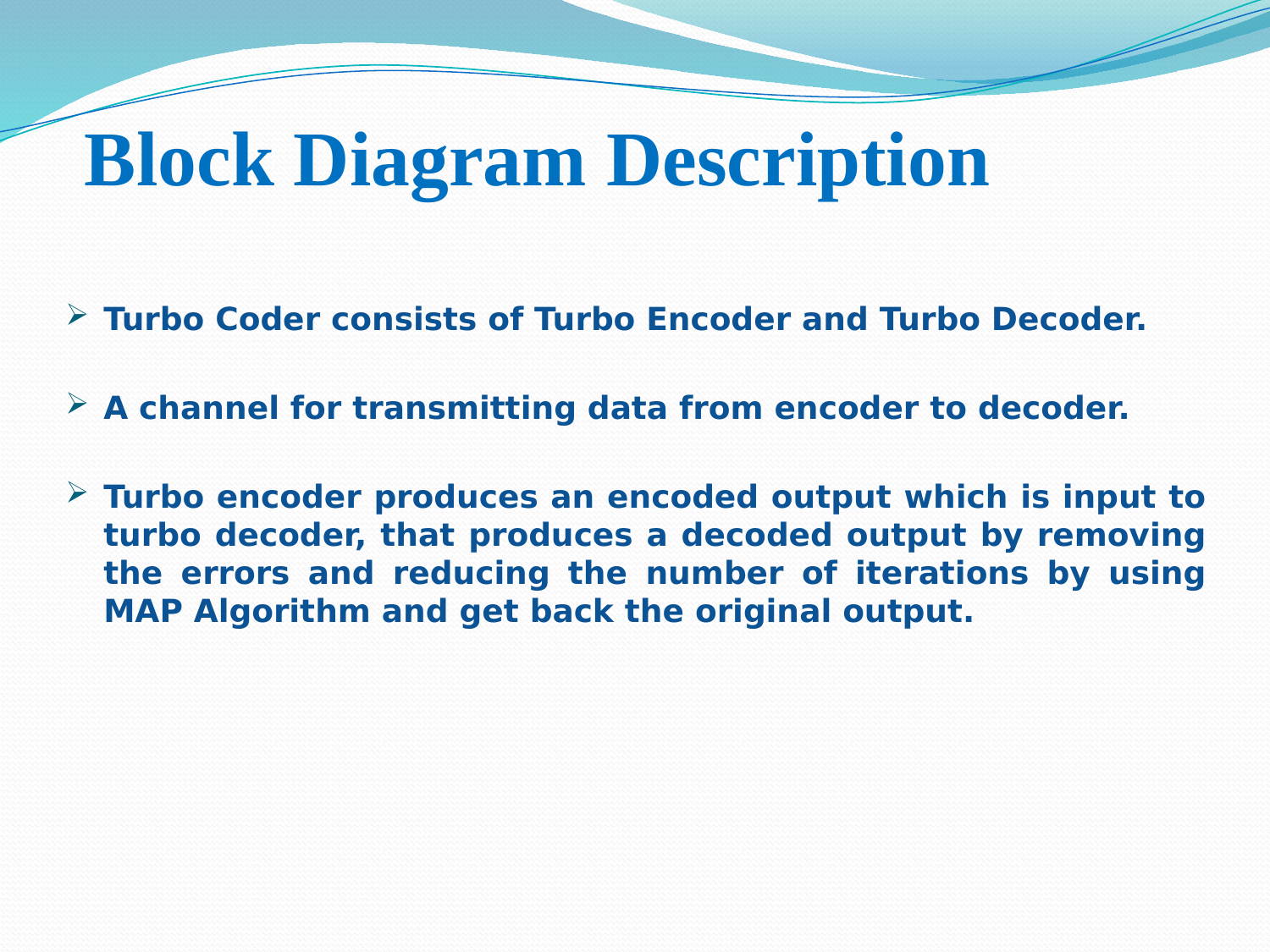

# Block Diagram Description
Turbo Coder consists of Turbo Encoder and Turbo Decoder.

A channel for transmitting data from encoder to decoder.

Turbo encoder produces an encoded output which is input to turbo decoder, that produces a decoded output by removing the errors and reducing the number of iterations by using MAP Algorithm and get back the original output.